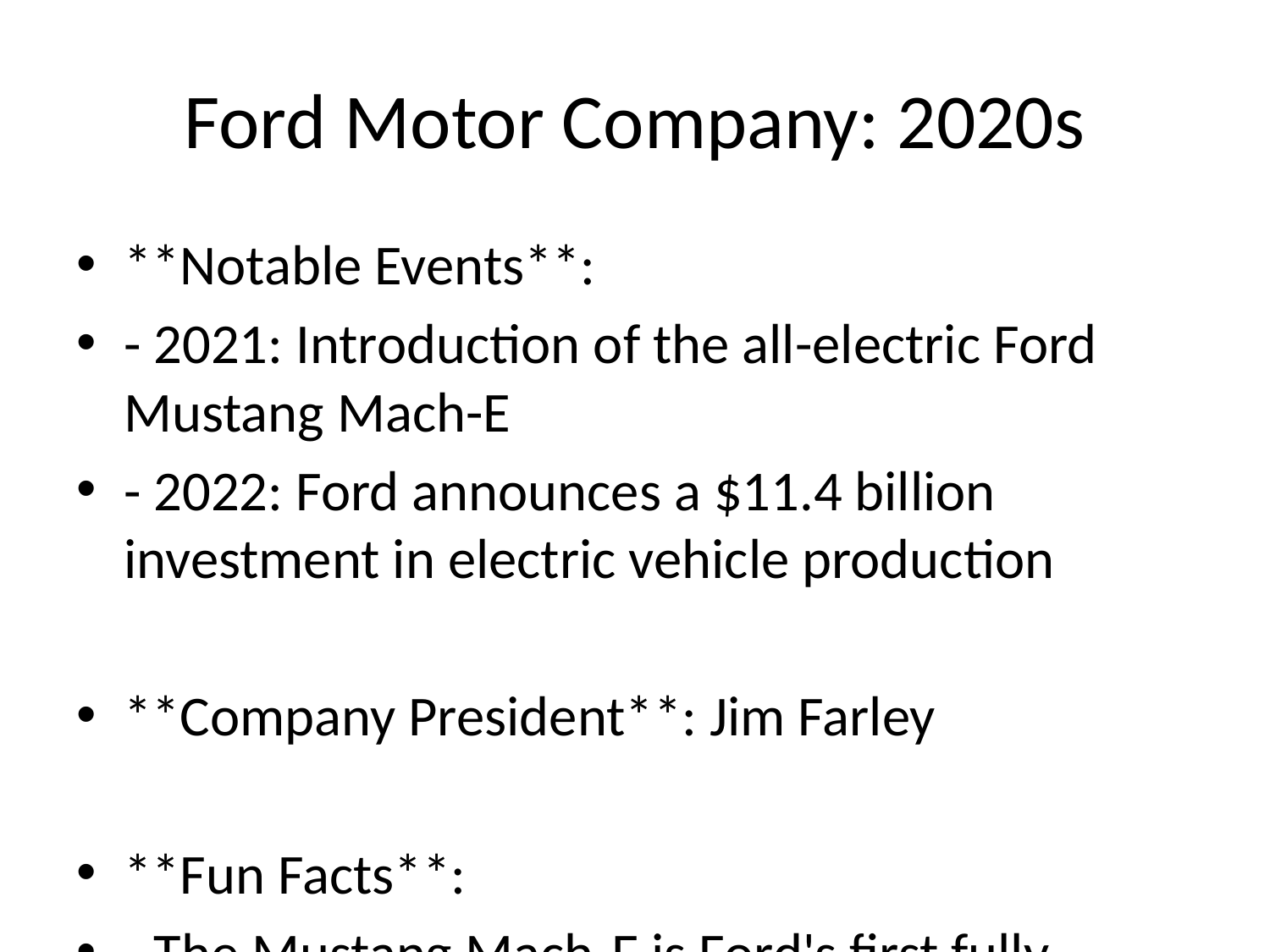

# Ford Motor Company: 2020s
**Notable Events**:
- 2021: Introduction of the all-electric Ford Mustang Mach-E
- 2022: Ford announces a $11.4 billion investment in electric vehicle production

**Company President**: Jim Farley

**Fun Facts**:
- The Mustang Mach-E is Ford's first fully electric SUV and a major step in their electrification strategy.